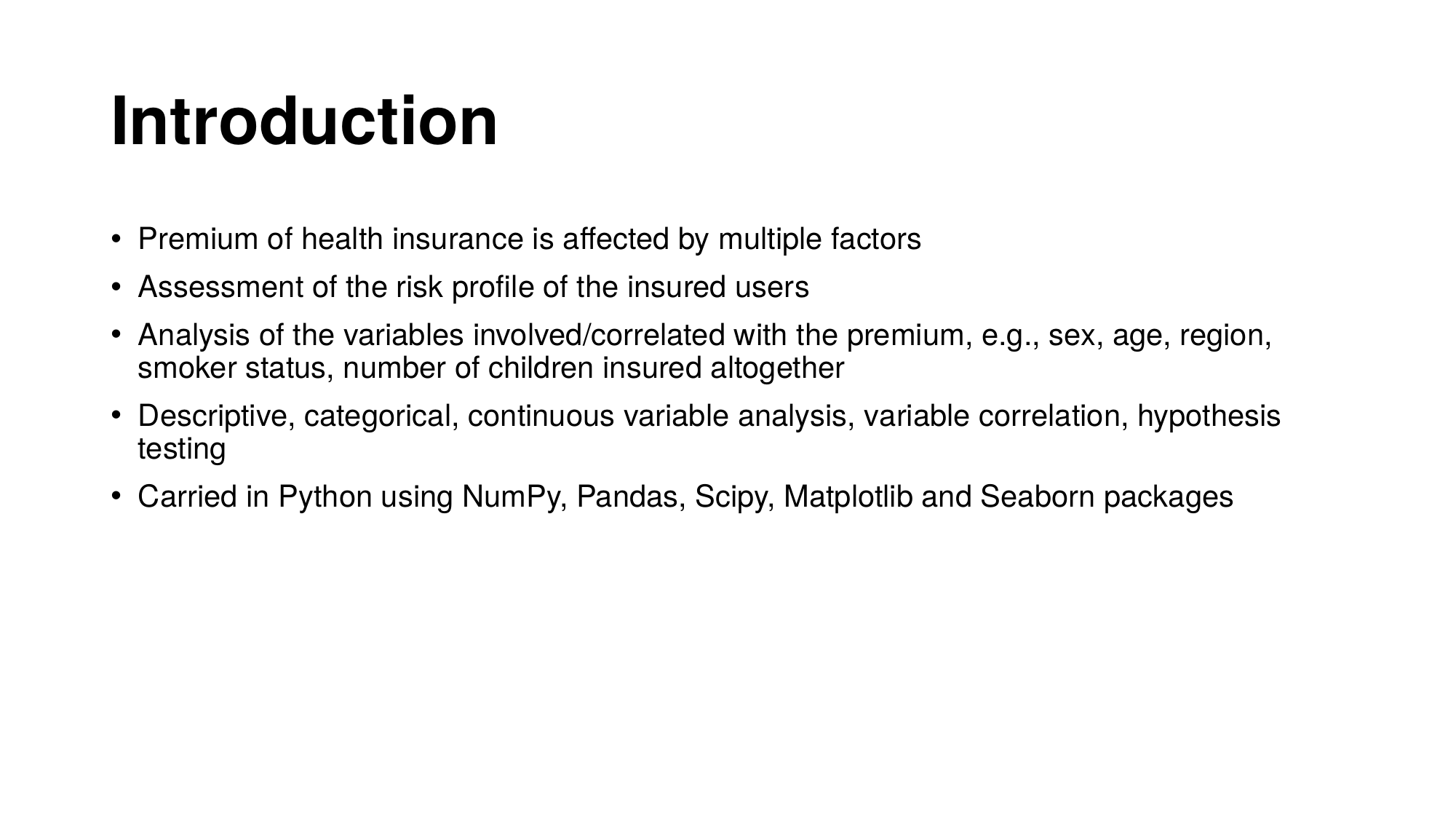

# Introduction
Premium of health insurance is affected by multiple factors
Assessment of the risk profile of the insured users
Analysis of the variables involved/correlated with the premium, e.g., sex, age, region, smoker status, number of children insured altogether
Descriptive, categorical, continuous variable analysis, variable correlation, hypothesis testing
Carried in Python using NumPy, Pandas, Scipy, Matplotlib and Seaborn packages